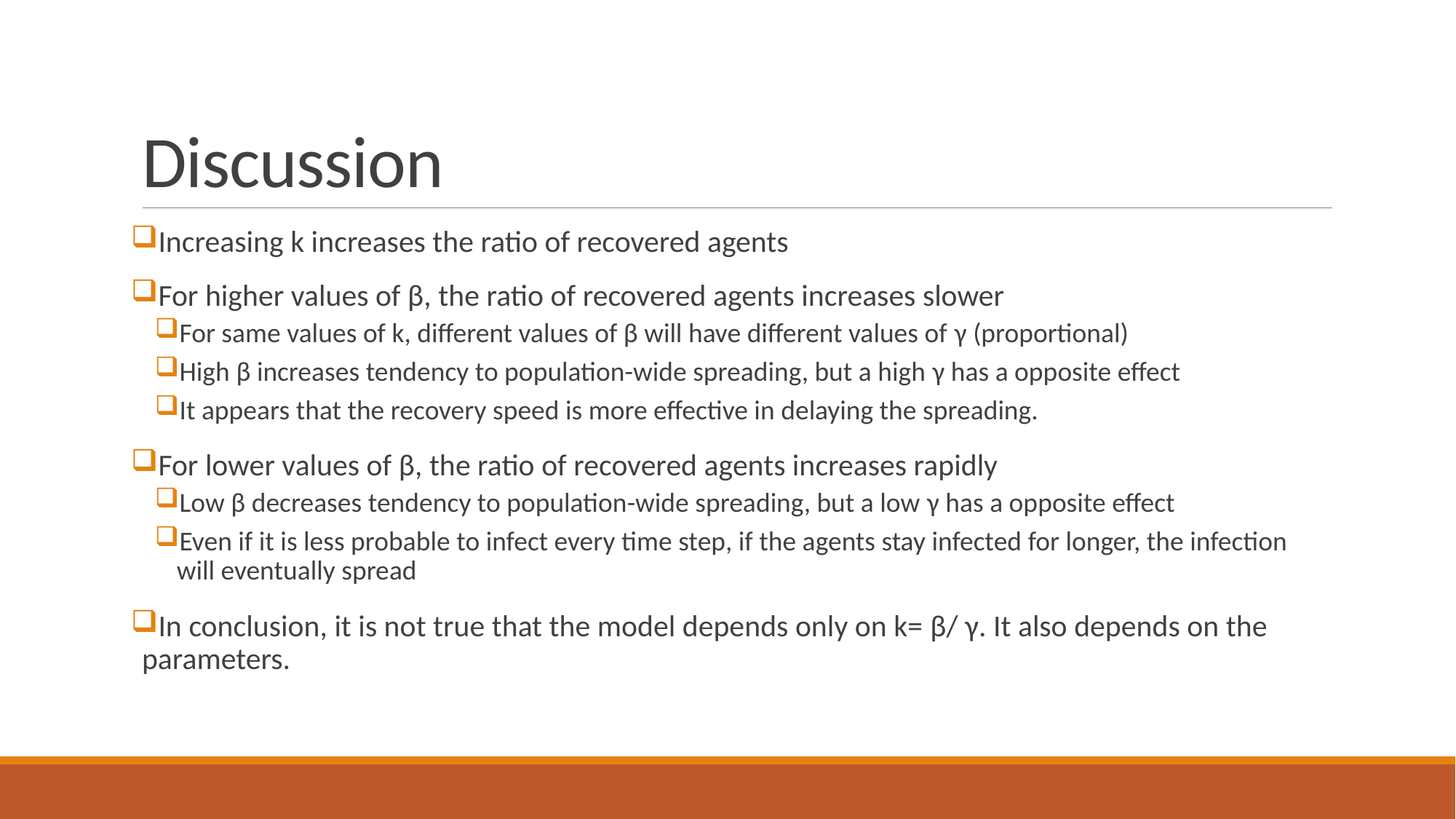

# Discussion
Increasing k increases the ratio of recovered agents
For higher values of β, the ratio of recovered agents increases slower
For same values of k, different values of β will have different values of γ (proportional)
High β increases tendency to population-wide spreading, but a high γ has a opposite effect
It appears that the recovery speed is more effective in delaying the spreading.
For lower values of β, the ratio of recovered agents increases rapidly
Low β decreases tendency to population-wide spreading, but a low γ has a opposite effect
Even if it is less probable to infect every time step, if the agents stay infected for longer, the infection will eventually spread
In conclusion, it is not true that the model depends only on k= β/ γ. It also depends on the parameters.